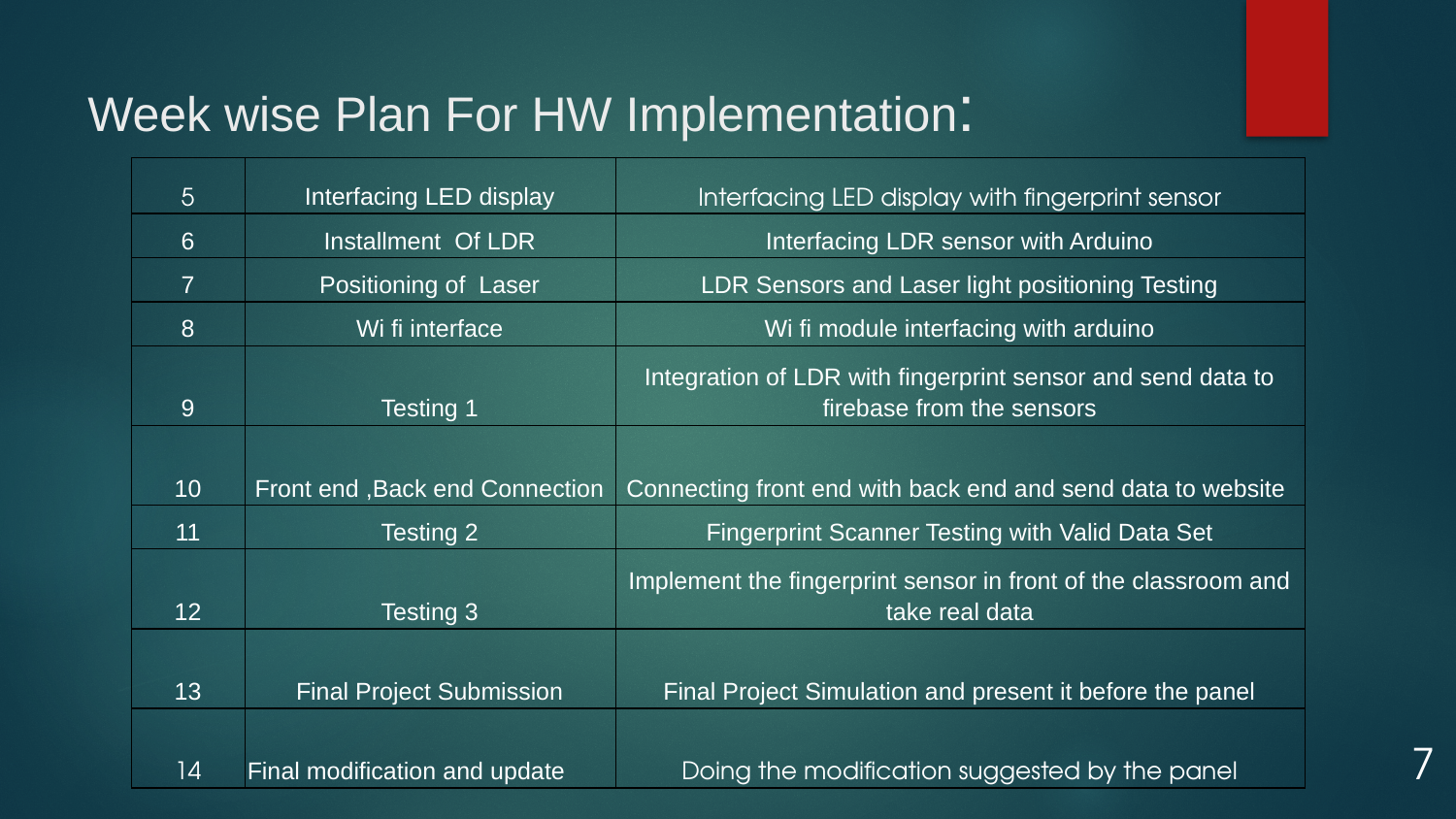

# Week wise Plan For HW Implementation:
| 5 | Interfacing LED display | Interfacing LED display with fingerprint sensor |
| --- | --- | --- |
| 6 | Installment Of LDR | Interfacing LDR sensor with Arduino |
| 7 | Positioning of Laser | LDR Sensors and Laser light positioning Testing |
| 8 | Wi fi interface | Wi fi module interfacing with arduino |
| 9 | Testing 1 | Integration of LDR with fingerprint sensor and send data to firebase from the sensors |
| 10 | Front end ,Back end Connection | Connecting front end with back end and send data to website |
| 11 | Testing 2 | Fingerprint Scanner Testing with Valid Data Set |
| 12 | Testing 3 | Implement the fingerprint sensor in front of the classroom and take real data |
| 13 | Final Project Submission | Final Project Simulation and present it before the panel |
| 14 | Final modification and update | Doing the modification suggested by the panel |

7